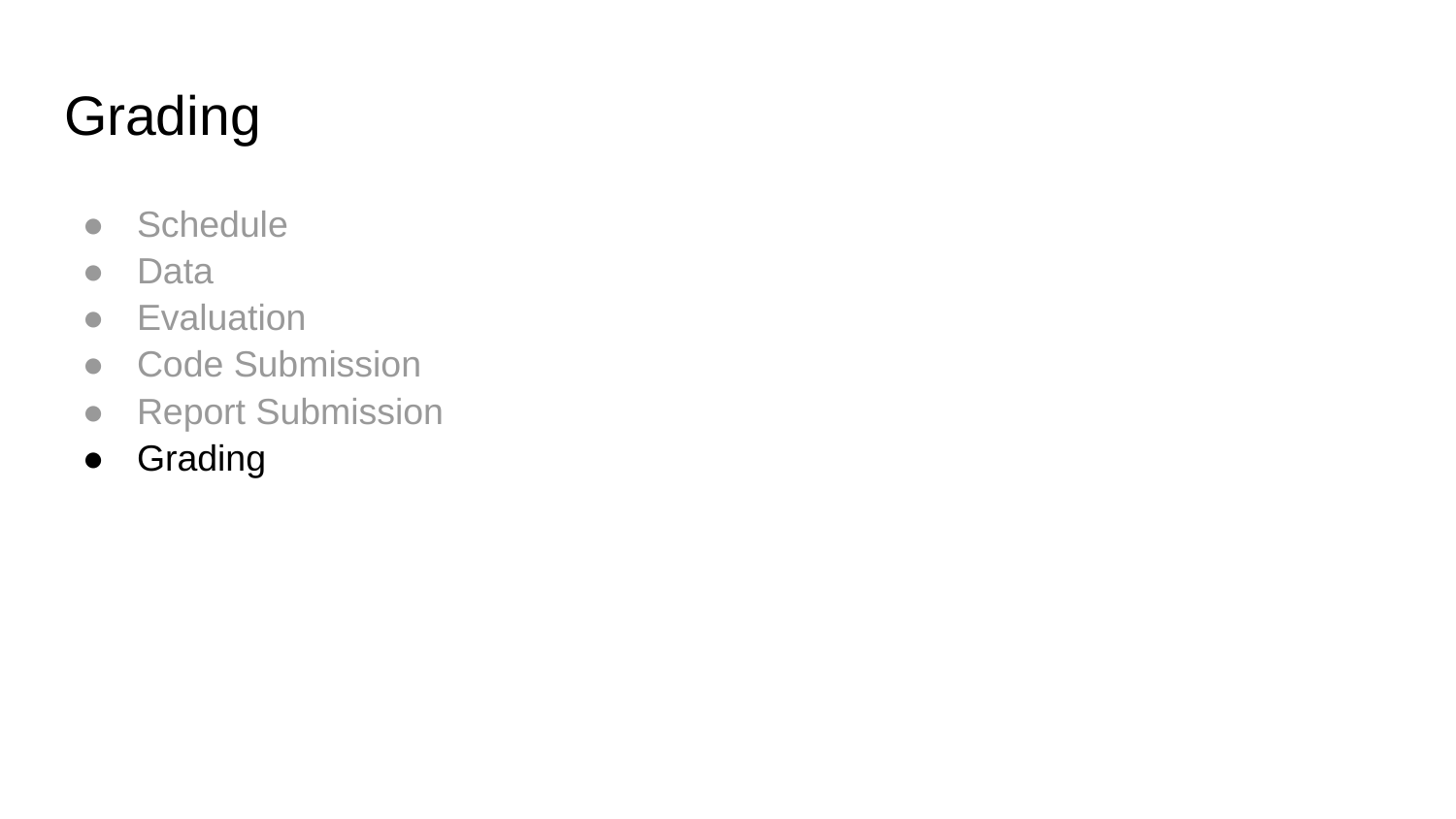

# Grading

Schedule
Data
Evaluation
Code Submission
Report Submission
Grading